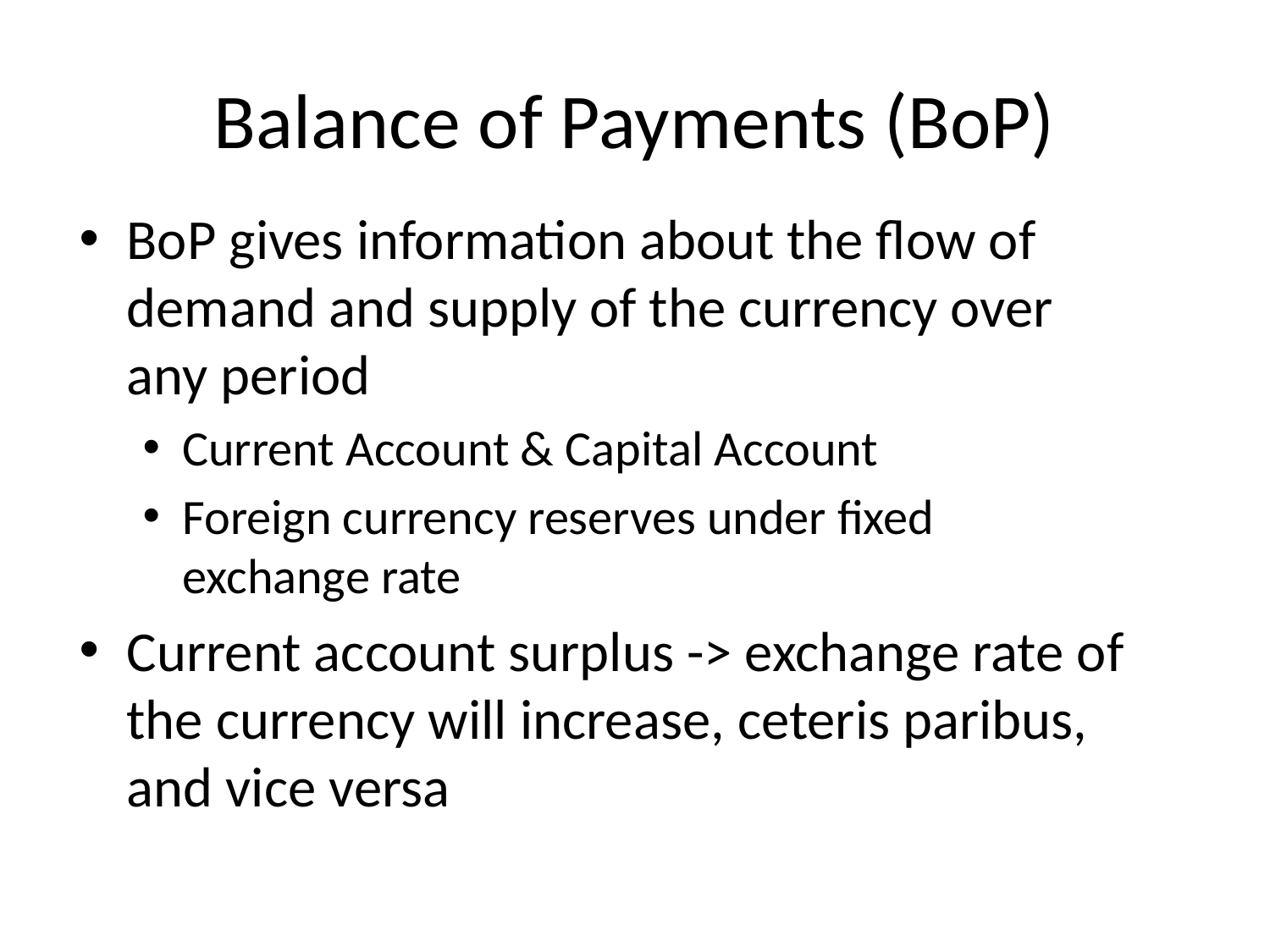

# Balance of Payments (BoP)
BoP gives information about the flow of demand and supply of the currency over any period
Current Account & Capital Account
Foreign currency reserves under fixed exchange rate
Current account surplus -> exchange rate of the currency will increase, ceteris paribus, and vice versa